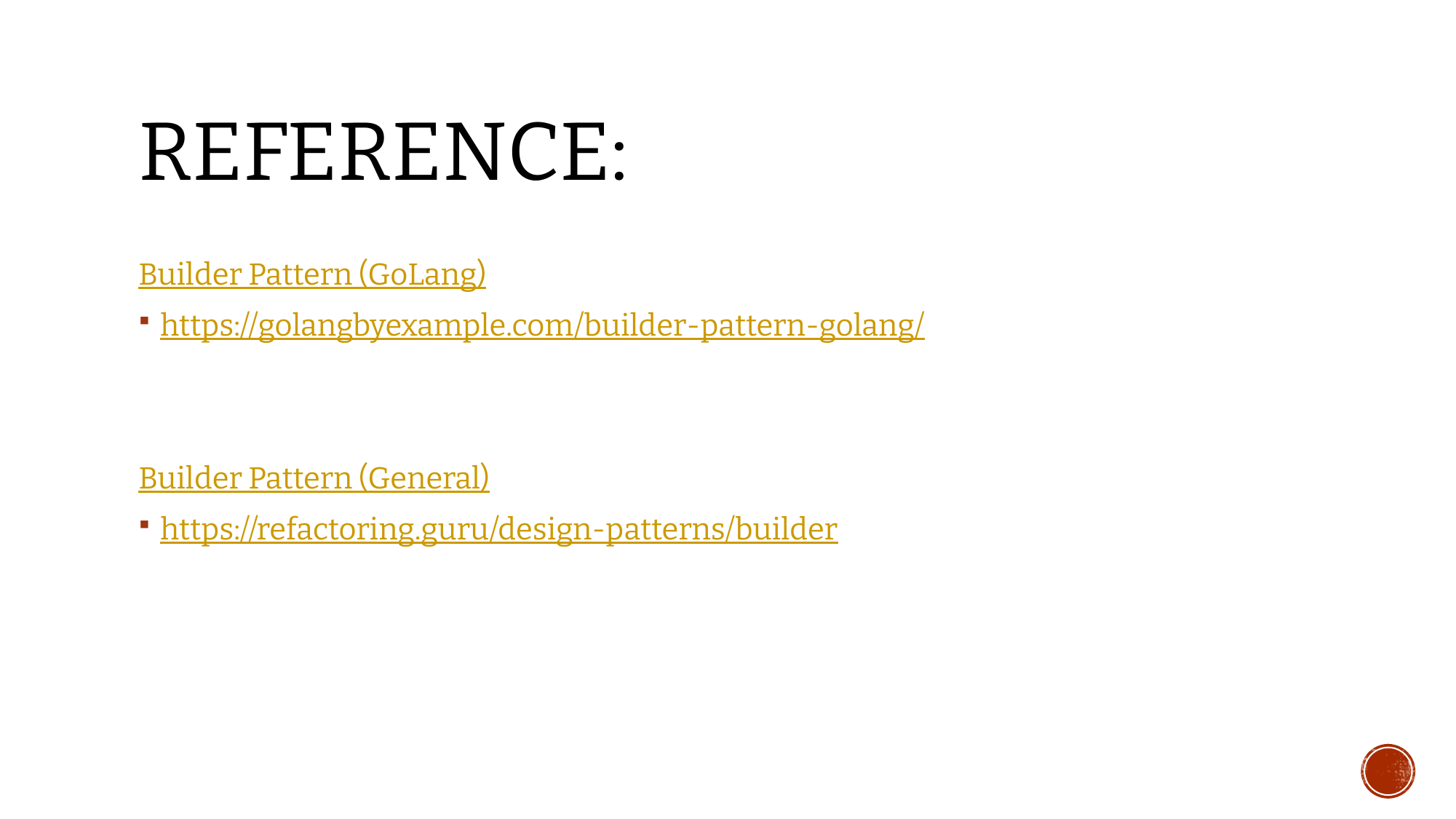

# Reference:
Builder Pattern (GoLang)
https://golangbyexample.com/builder-pattern-golang/

Builder Pattern (General)
https://refactoring.guru/design-patterns/builder